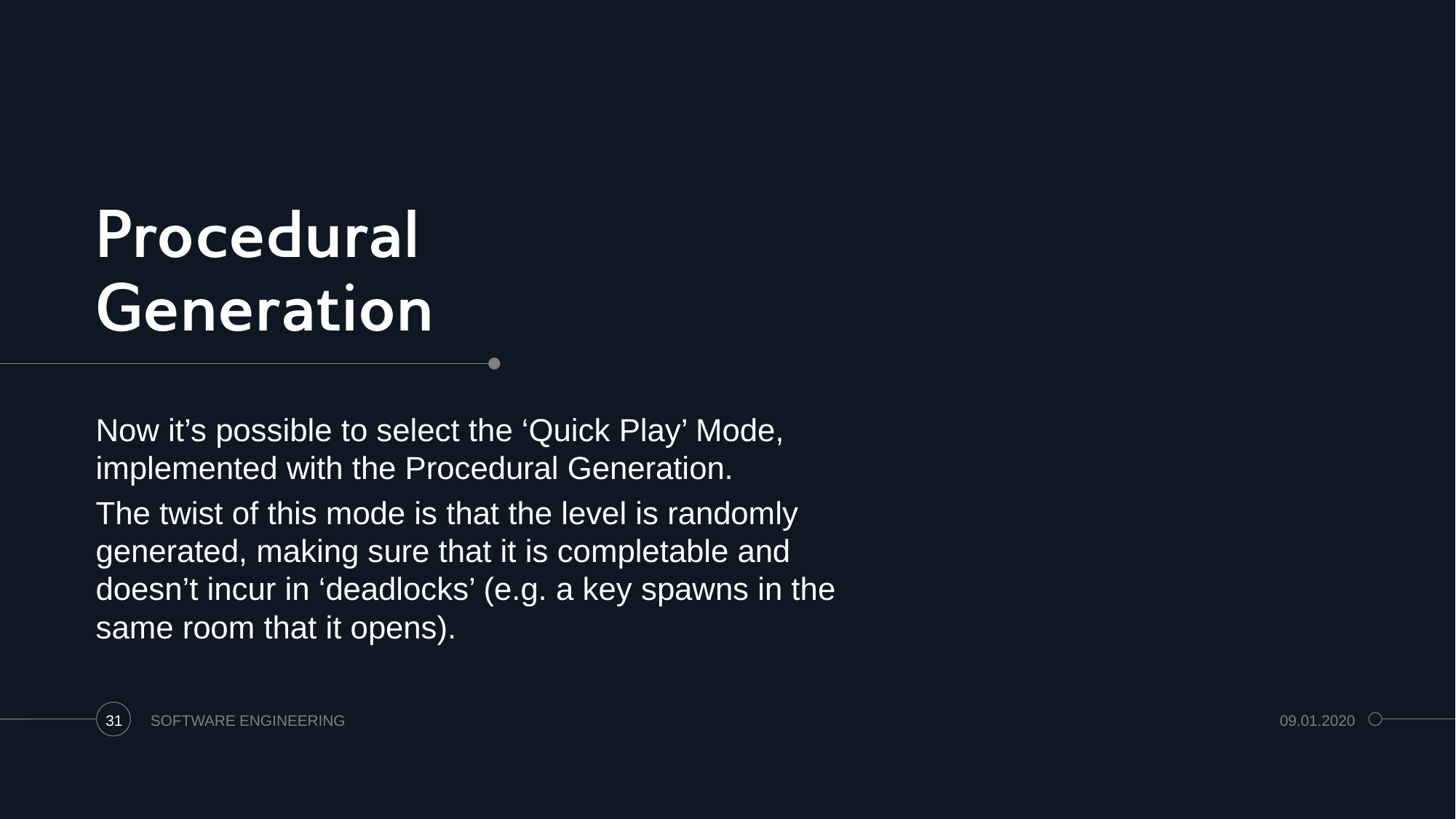

# Procedural Generation
Now it’s possible to select the ‘Quick Play’ Mode, implemented with the Procedural Generation.
The twist of this mode is that the level is randomly generated, making sure that it is completable and doesn’t incur in ‘deadlocks’ (e.g. a key spawns in the same room that it opens).
SOFTWARE ENGINEERING
09.01.2020
31